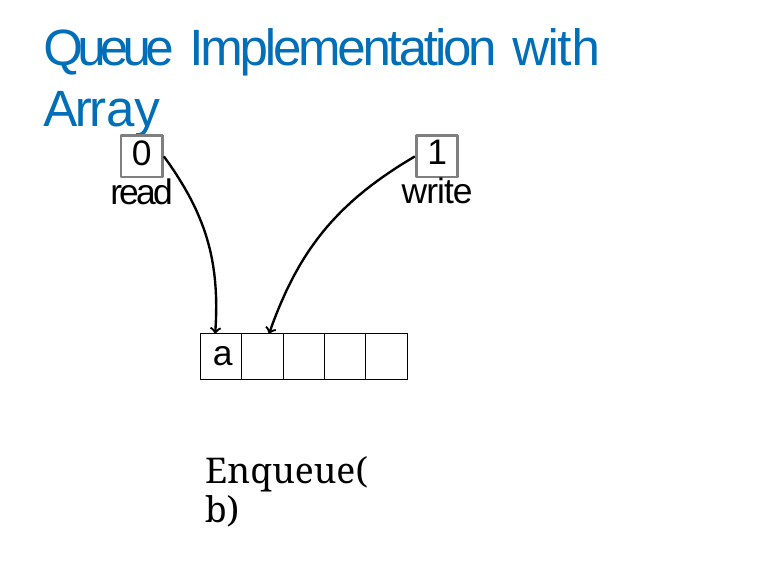

# Queue Implementation with Array
0
read
1
write

| a |  |  |  |  |
| --- | --- | --- | --- | --- |
Enqueue(b)